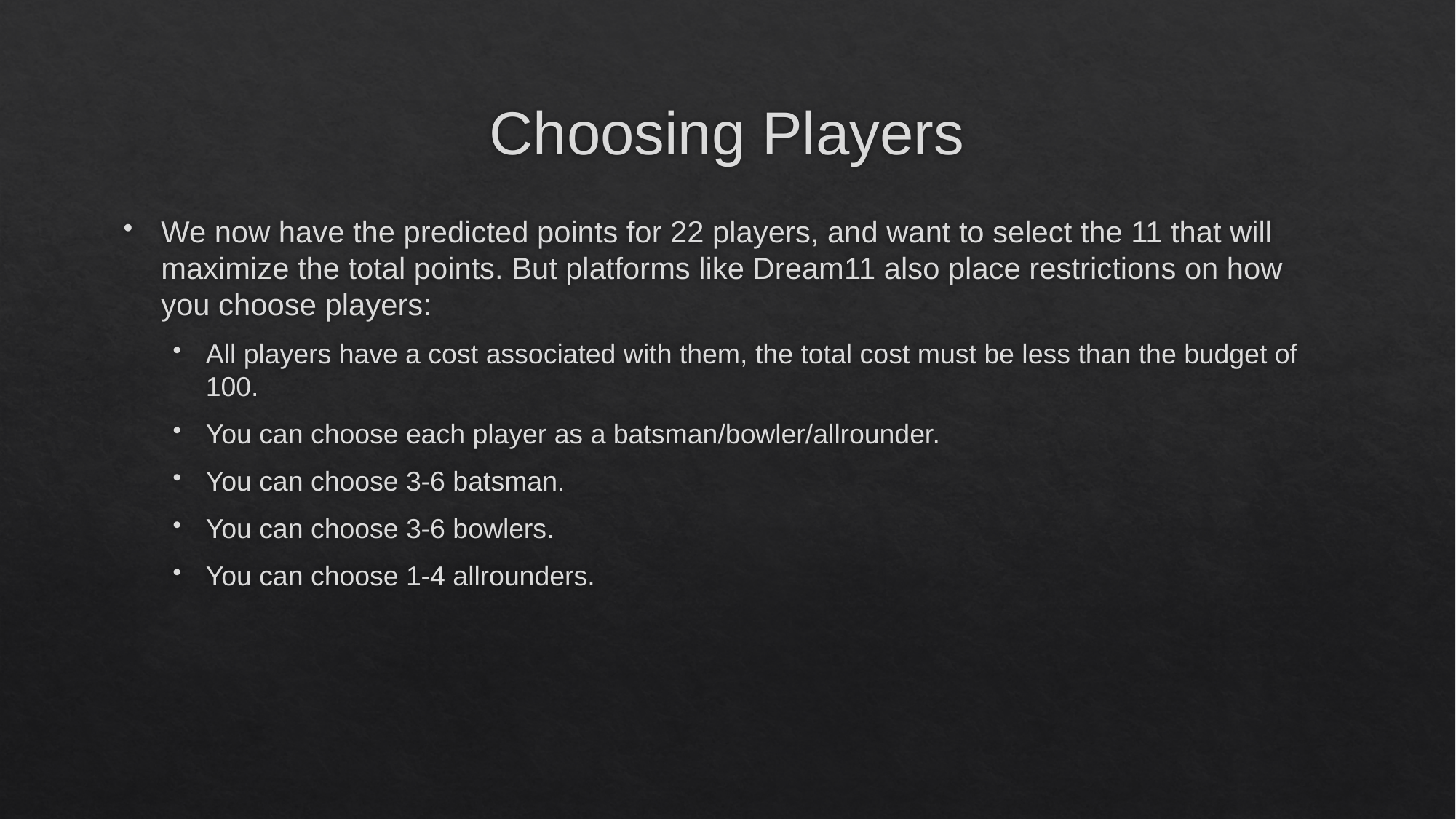

# Choosing Players
We now have the predicted points for 22 players, and want to select the 11 that will maximize the total points. But platforms like Dream11 also place restrictions on how you choose players:
All players have a cost associated with them, the total cost must be less than the budget of 100.
You can choose each player as a batsman/bowler/allrounder.
You can choose 3-6 batsman.
You can choose 3-6 bowlers.
You can choose 1-4 allrounders.